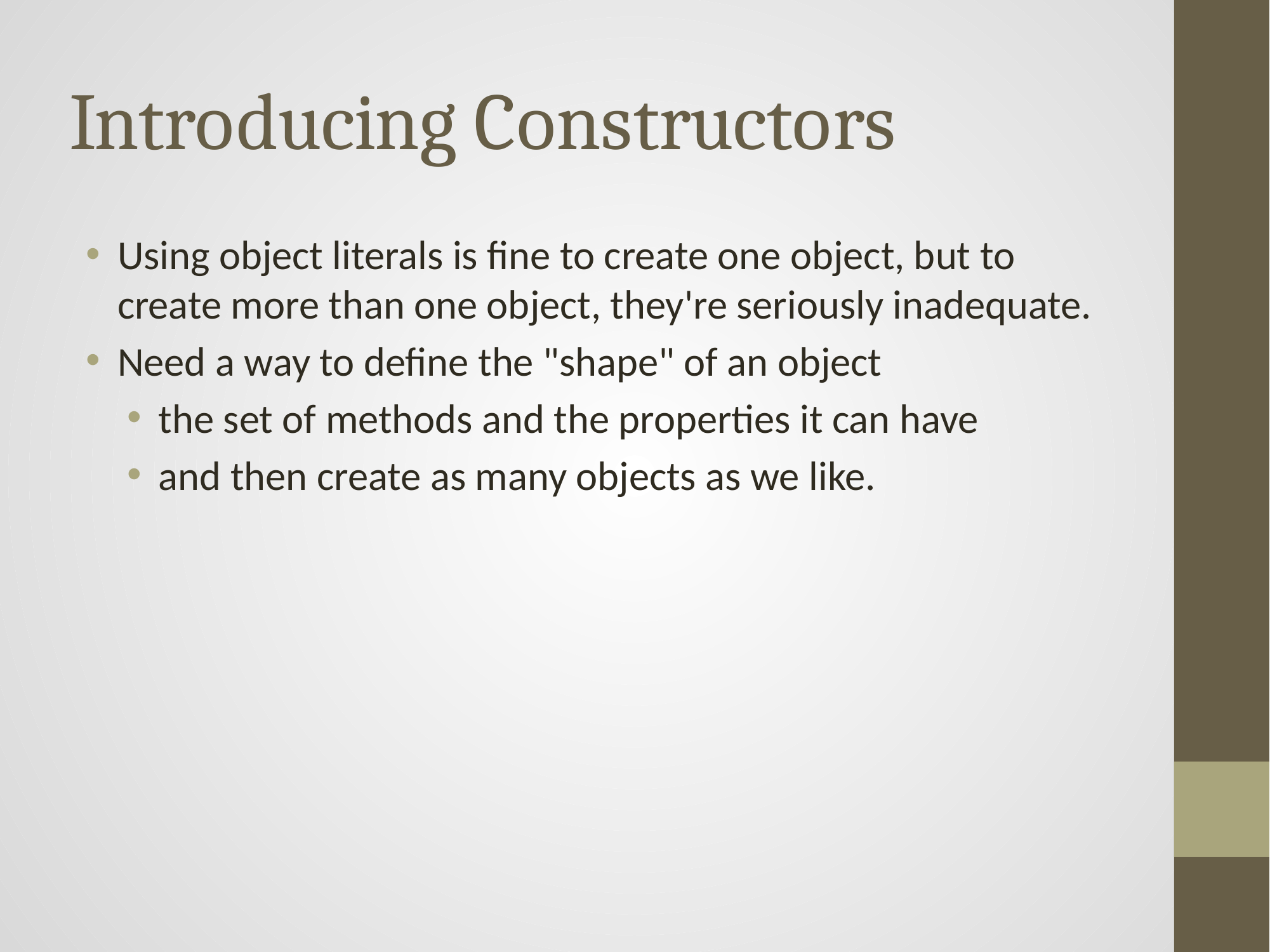

# Introducing Constructors
Using object literals is fine to create one object, but to create more than one object, they're seriously inadequate.
Need a way to define the "shape" of an object
the set of methods and the properties it can have
and then create as many objects as we like.